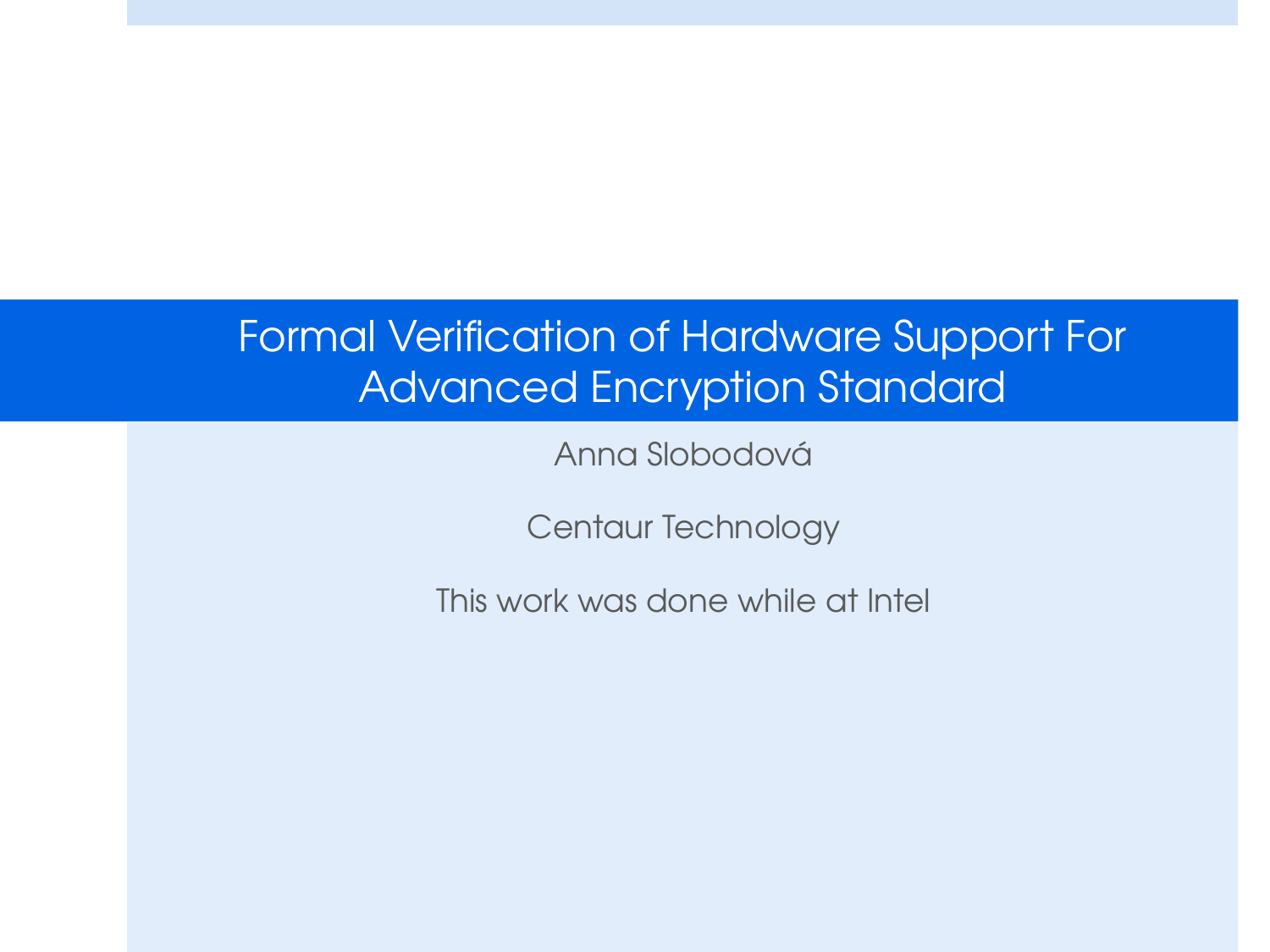

# Formal Verification of Hardware Support For Advanced Encryption Standard
Anna Slobodová
Centaur Technology
This work was done while at Intel